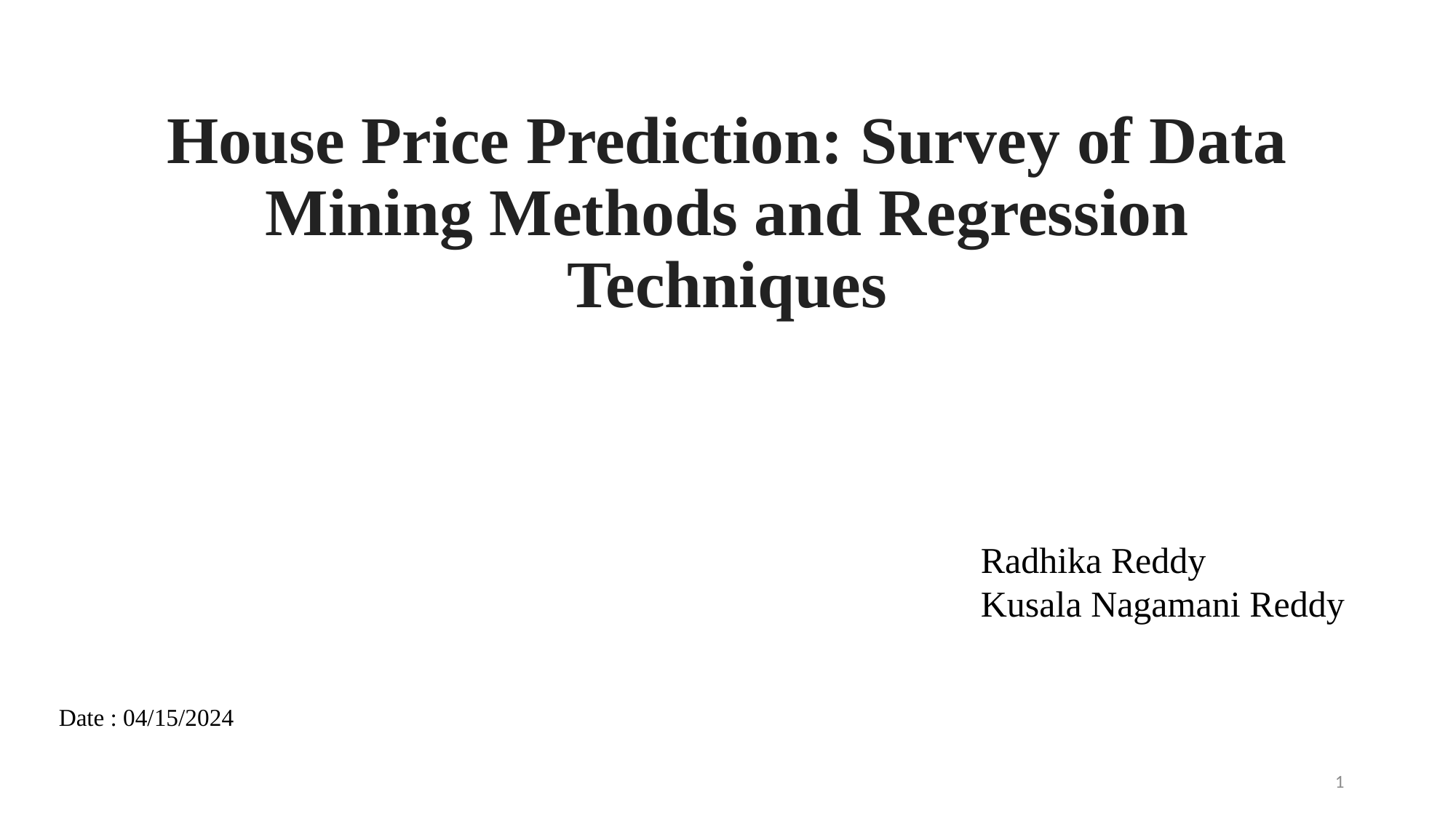

# House Price Prediction: Survey of Data Mining Methods and Regression Techniques

Radhika Reddy
Kusala Nagamani Reddy
Date : 04/15/2024
1